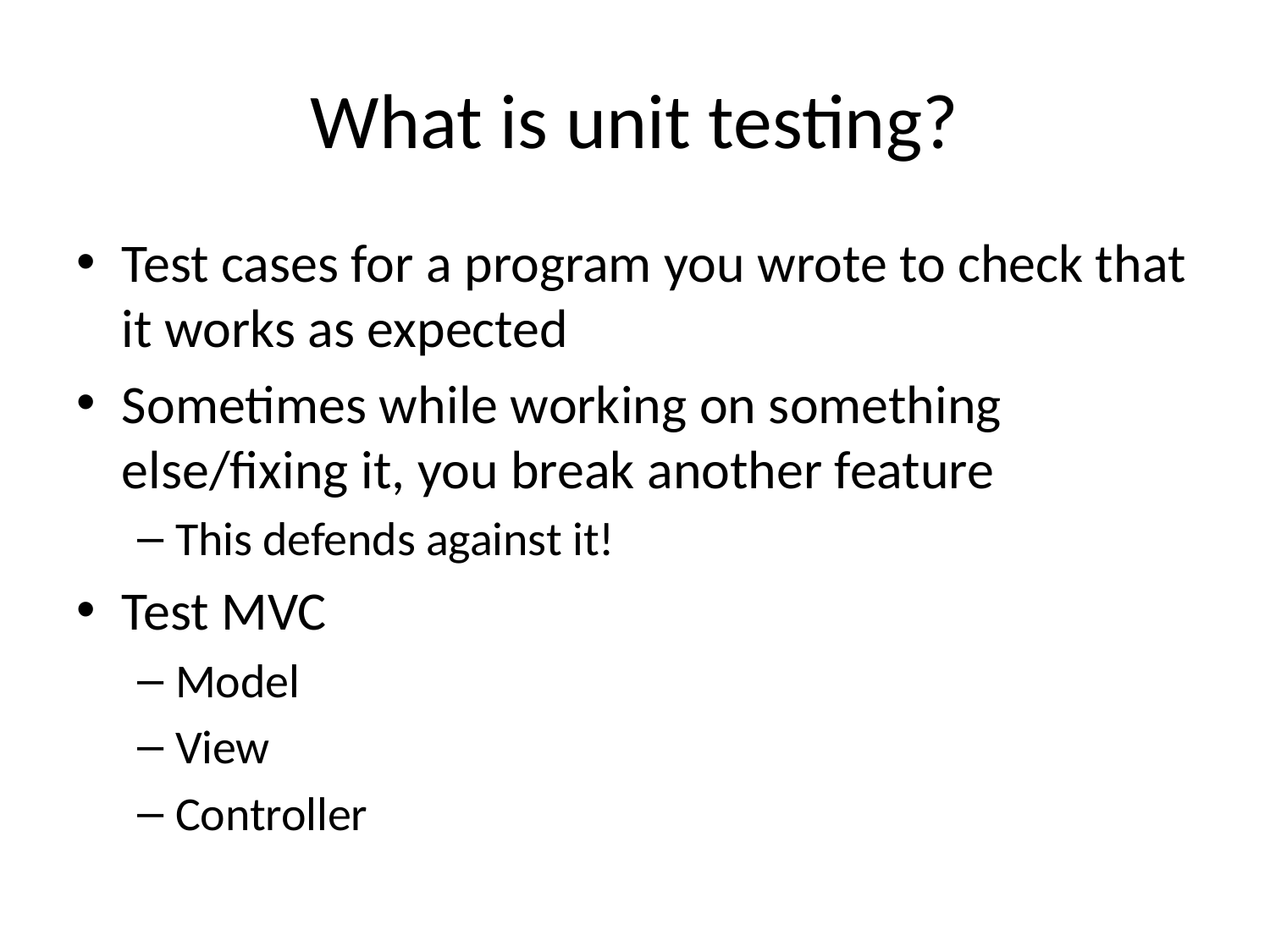

# What is unit testing?
Test cases for a program you wrote to check that it works as expected
Sometimes while working on something else/fixing it, you break another feature
This defends against it!
Test MVC
Model
View
Controller